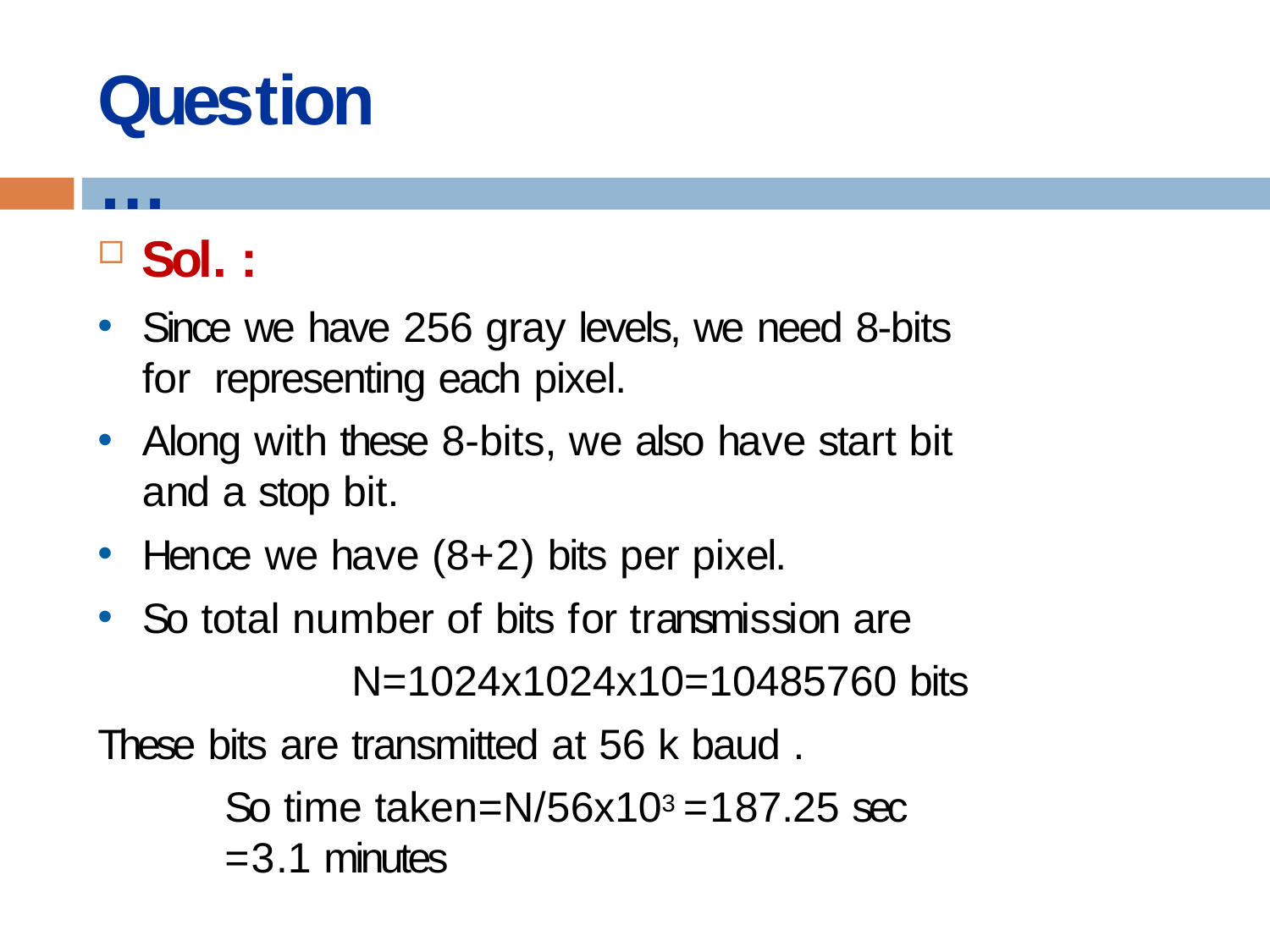

# Question …
Sol. :
Since we have 256 gray levels, we need 8-bits for  representing each pixel.
Along with these 8-bits, we also have start bit and a stop bit.
Hence we have (8+2) bits per pixel.
So total number of bits for transmission are
N=1024x1024x10=10485760 bits
These bits are transmitted at 56 k baud .
So time taken=N/56x103 =187.25 sec =3.1 minutes